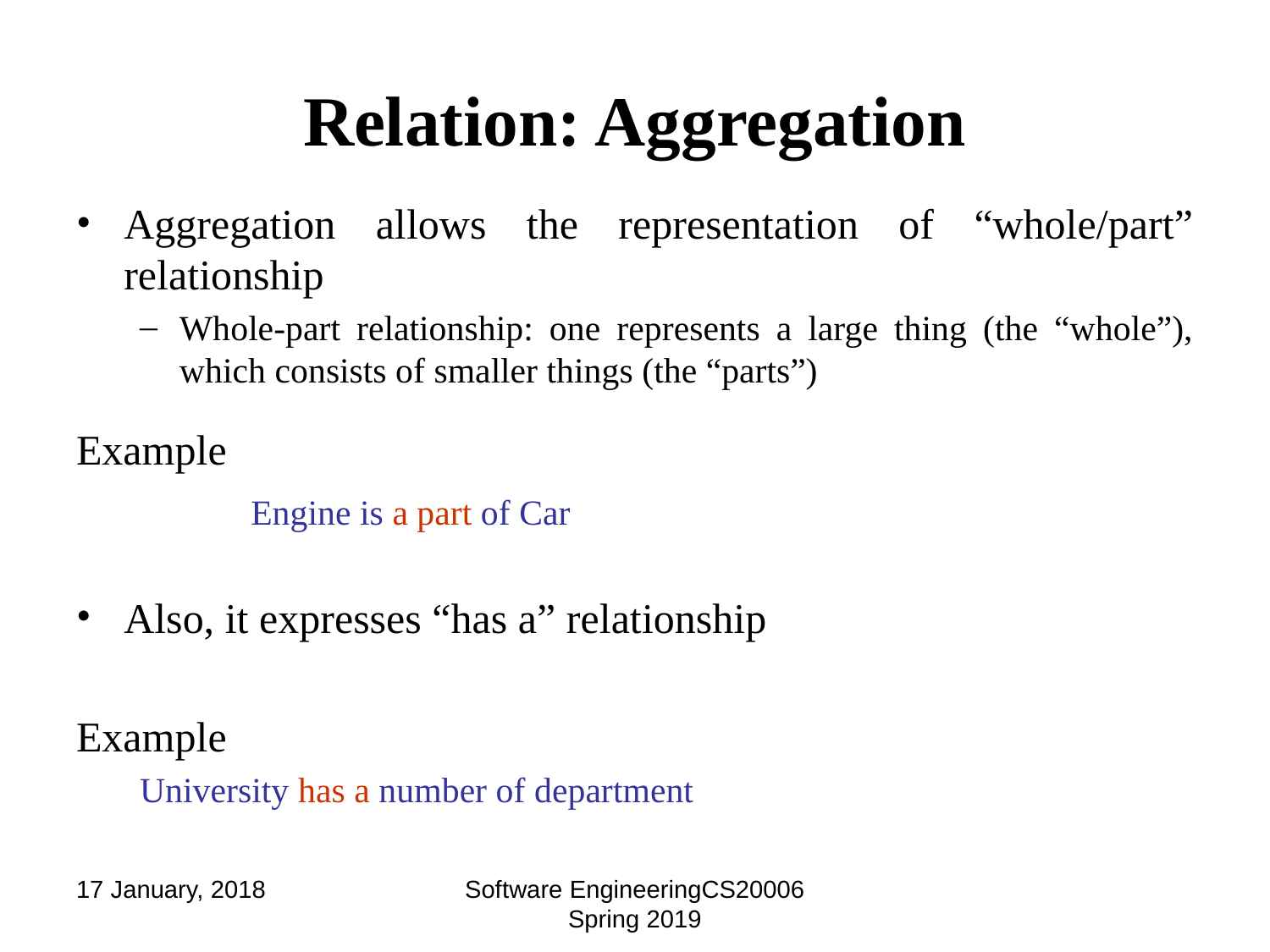

# Relation: Aggregation
Aggregation allows the representation of “whole/part” relationship
Whole-part relationship: one represents a large thing (the “whole”), which consists of smaller things (the “parts”)

Example
		Engine is a part of Car

Also, it expresses “has a” relationship

Example
University has a number of department
17 January, 2018
Software EngineeringCS20006 Spring 2019